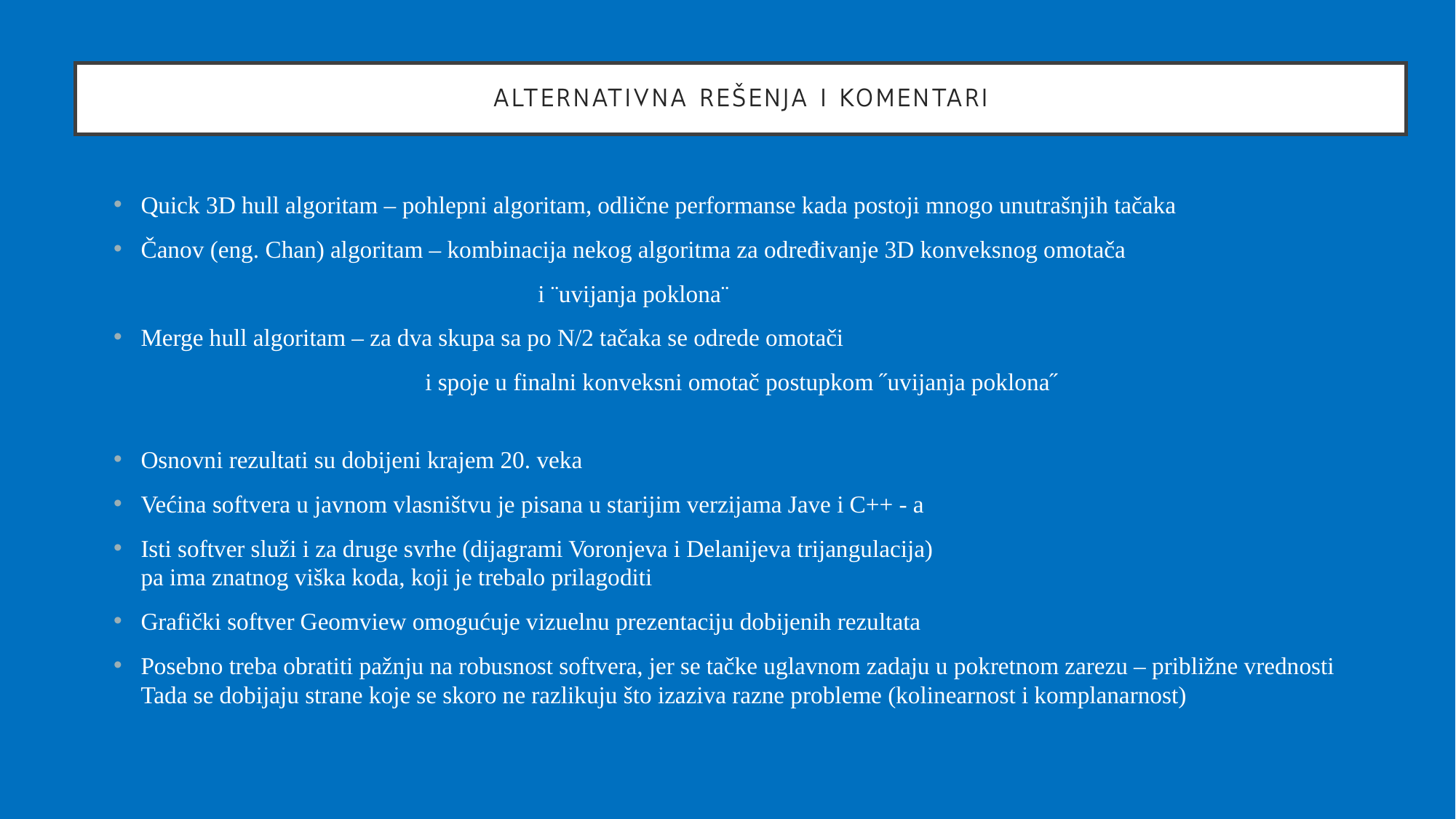

# Alternativna rešenja i komentari
Quick 3D hull algoritam – pohlepni algoritam, odlične performanse kada postoji mnogo unutrašnjih tačaka
Čanov (eng. Chan) algoritam – kombinacija nekog algoritma za određivanje 3D konveksnog omotača
		      i ¨uvijanja poklona¨
Merge hull algoritam – za dva skupa sa po N/2 tačaka se odrede omotači
		           i spoje u finalni konveksni omotač postupkom ˝uvijanja poklona˝
Osnovni rezultati su dobijeni krajem 20. veka
Većina softvera u javnom vlasništvu je pisana u starijim verzijama Jave i C++ - a
Isti softver služi i za druge svrhe (dijagrami Voronjeva i Delanijeva trijangulacija)
pa ima znatnog viška koda, koji je trebalo prilagoditi
Grafički softver Geomview omogućuje vizuelnu prezentaciju dobijenih rezultata
Posebno treba obratiti pažnju na robusnost softvera, jer se tačke uglavnom zadaju u pokretnom zarezu – približne vrednosti
Tada se dobijaju strane koje se skoro ne razlikuju što izaziva razne probleme (kolinearnost i komplanarnost)